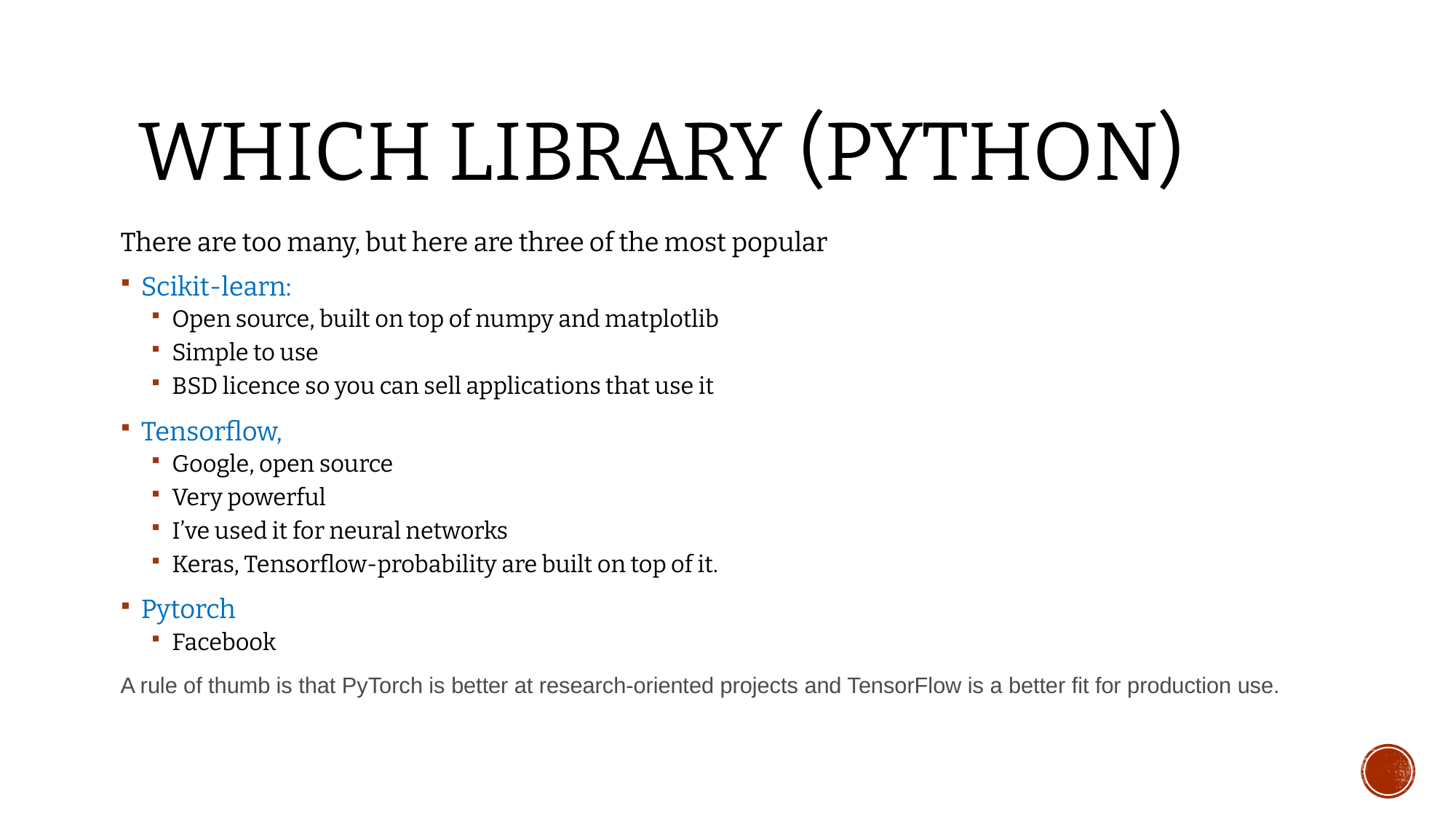

# Which library (python)
There are too many, but here are three of the most popular
Scikit-learn:
Open source, built on top of numpy and matplotlib
Simple to use
BSD licence so you can sell applications that use it
Tensorflow,
Google, open source
Very powerful
I’ve used it for neural networks
Keras, Tensorflow-probability are built on top of it.
Pytorch
Facebook
A rule of thumb is that PyTorch is better at research-oriented projects and TensorFlow is a better fit for production use.